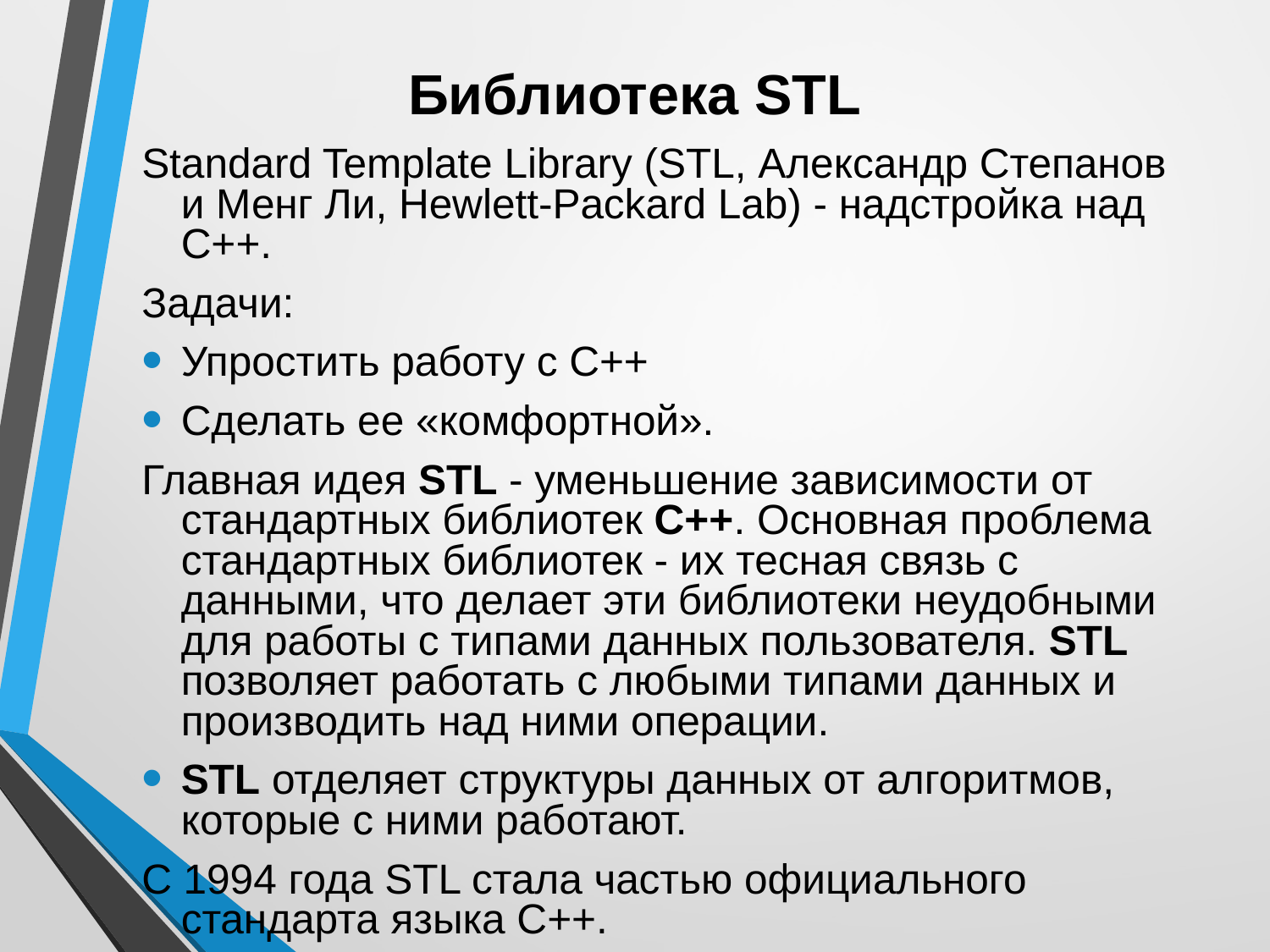

# Библиотека STL
Standard Template Library (STL, Александр Степанов и Менг Ли, Hewlett-Packard Lab) - надстройка над C++.
Задачи:
Упростить работу с C++
Сделать ее «комфортной».
Главная идея STL - уменьшение зависимости от стандартных библиотек С++. Основная проблема стандартных библиотек - их тесная связь с данными, что делает эти библиотеки неудобными для работы с типами данных пользователя. STL позволяет работать с любыми типами данных и производить над ними операции.
STL отделяет структуры данных от алгоритмов, которые с ними работают.
С 1994 года STL стала частью официального стандарта языка C++.